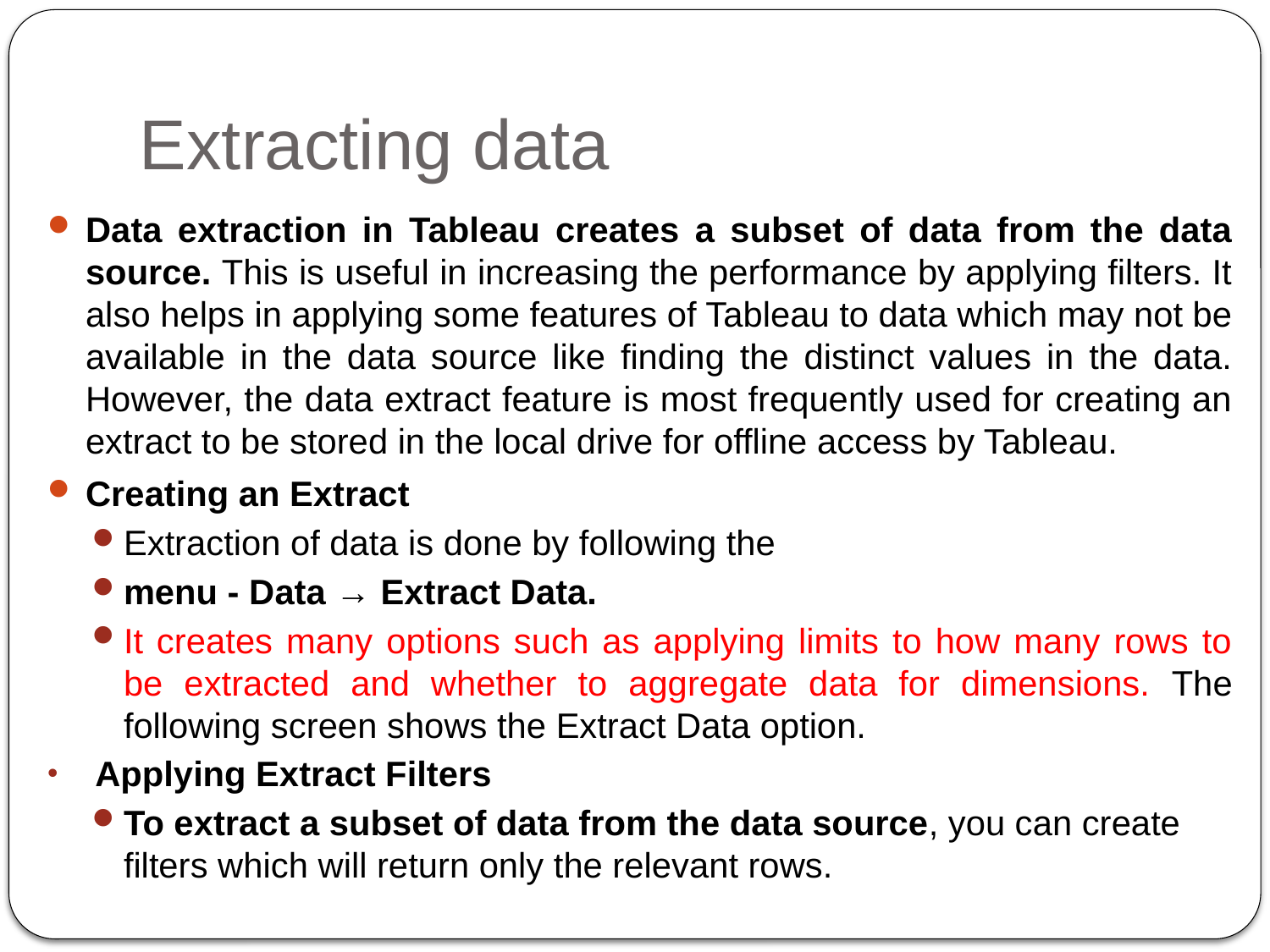

# Extracting data
Data extraction in Tableau creates a subset of data from the data source. This is useful in increasing the performance by applying filters. It also helps in applying some features of Tableau to data which may not be available in the data source like finding the distinct values in the data. However, the data extract feature is most frequently used for creating an extract to be stored in the local drive for offline access by Tableau.
Creating an Extract
Extraction of data is done by following the
menu - Data → Extract Data.
It creates many options such as applying limits to how many rows to be extracted and whether to aggregate data for dimensions. The following screen shows the Extract Data option.
Applying Extract Filters
To extract a subset of data from the data source, you can create filters which will return only the relevant rows.